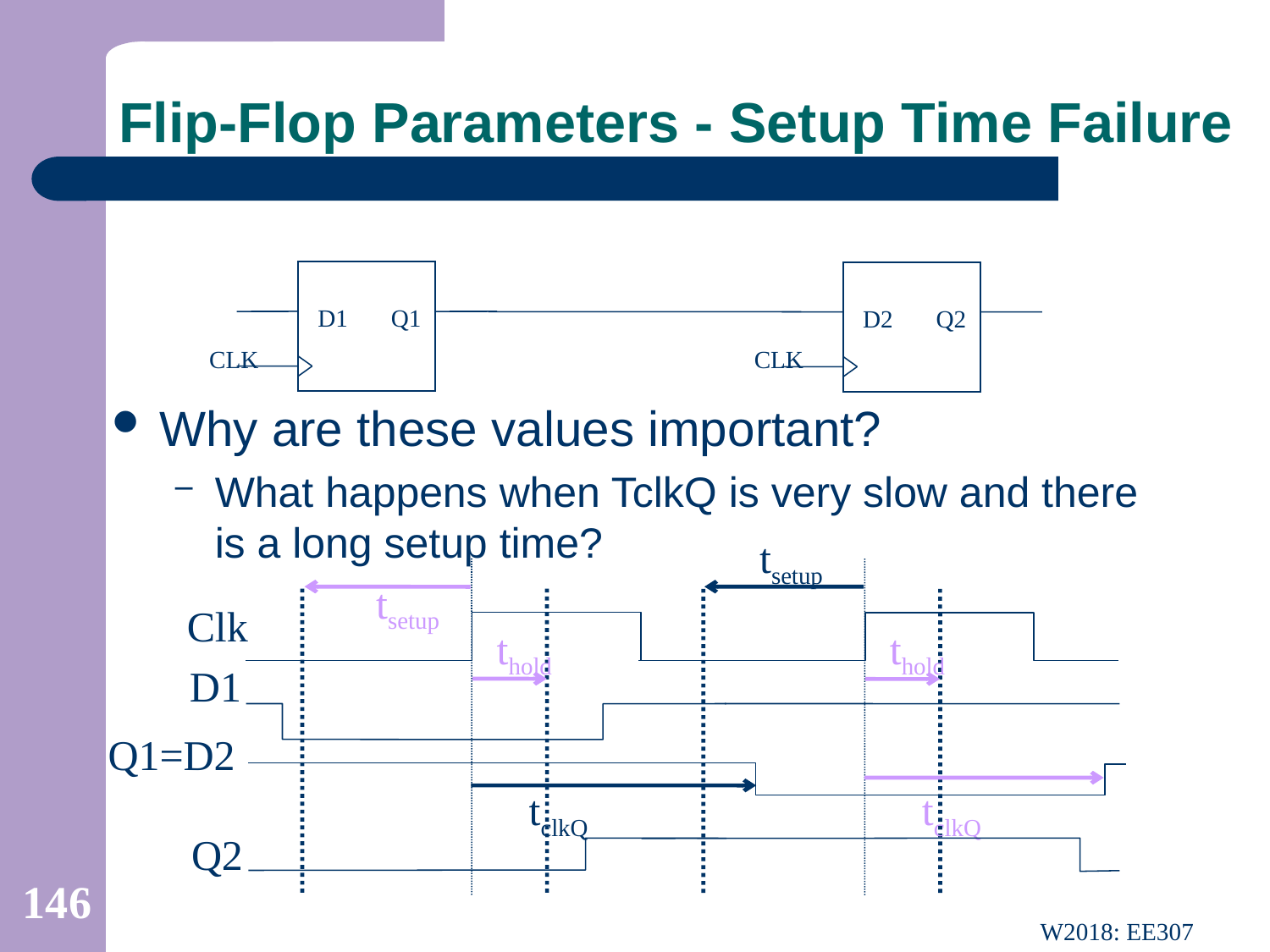

# Flip-Flop Parameters - Setup Time Failure

D1       Q1

CLK

D2       Q2

CLK

Why are these values important?
What happens when TclkQ is very slow and there is a long setup time?
tsetup

tsetup

thold
thold

tclkQ
tclkQ

Clk
D1
Q1=D2
Q2
146
W2018: EE307